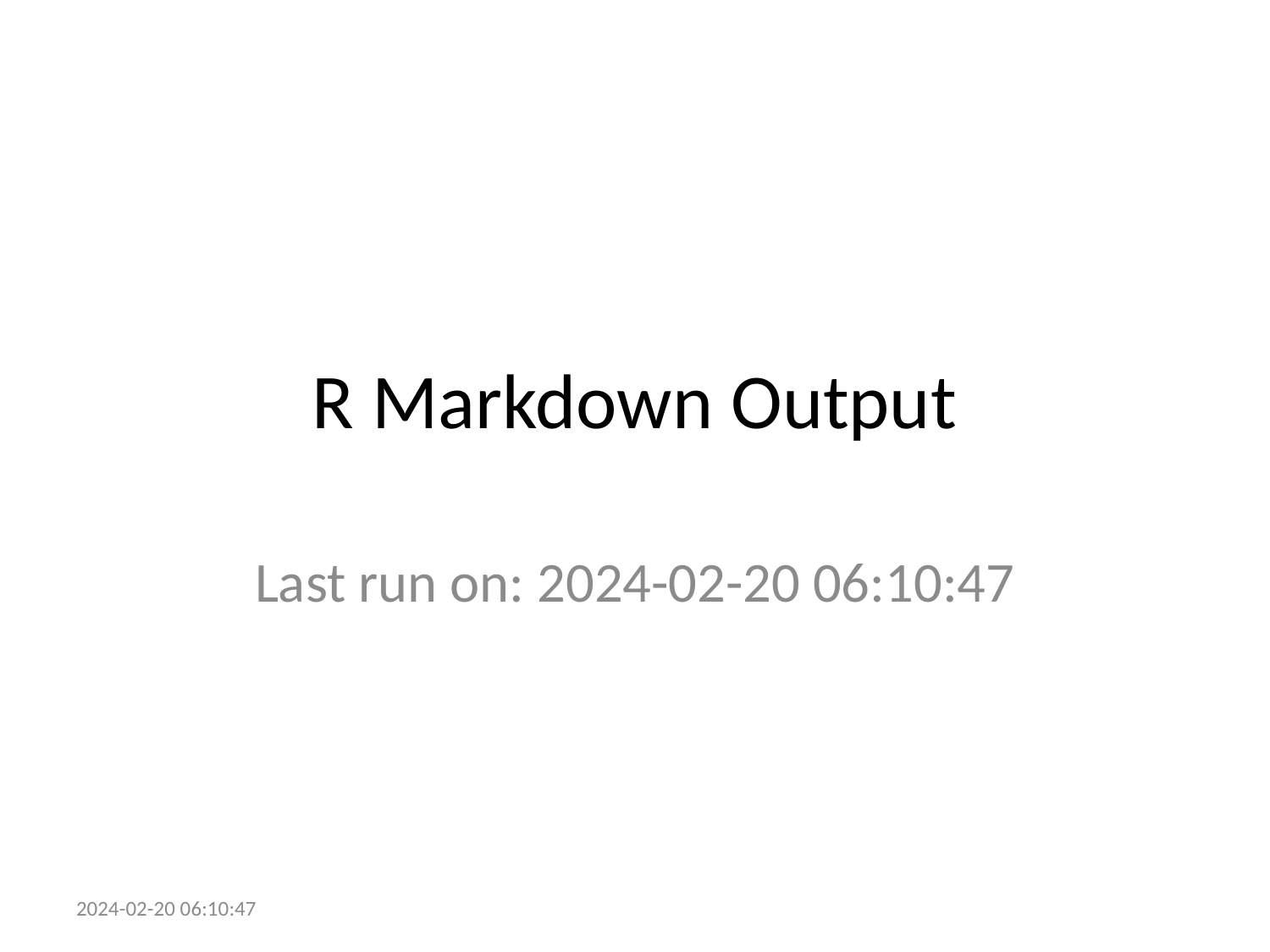

# R Markdown Output
Last run on: 2024-02-20 06:10:47
2024-02-20 06:10:47